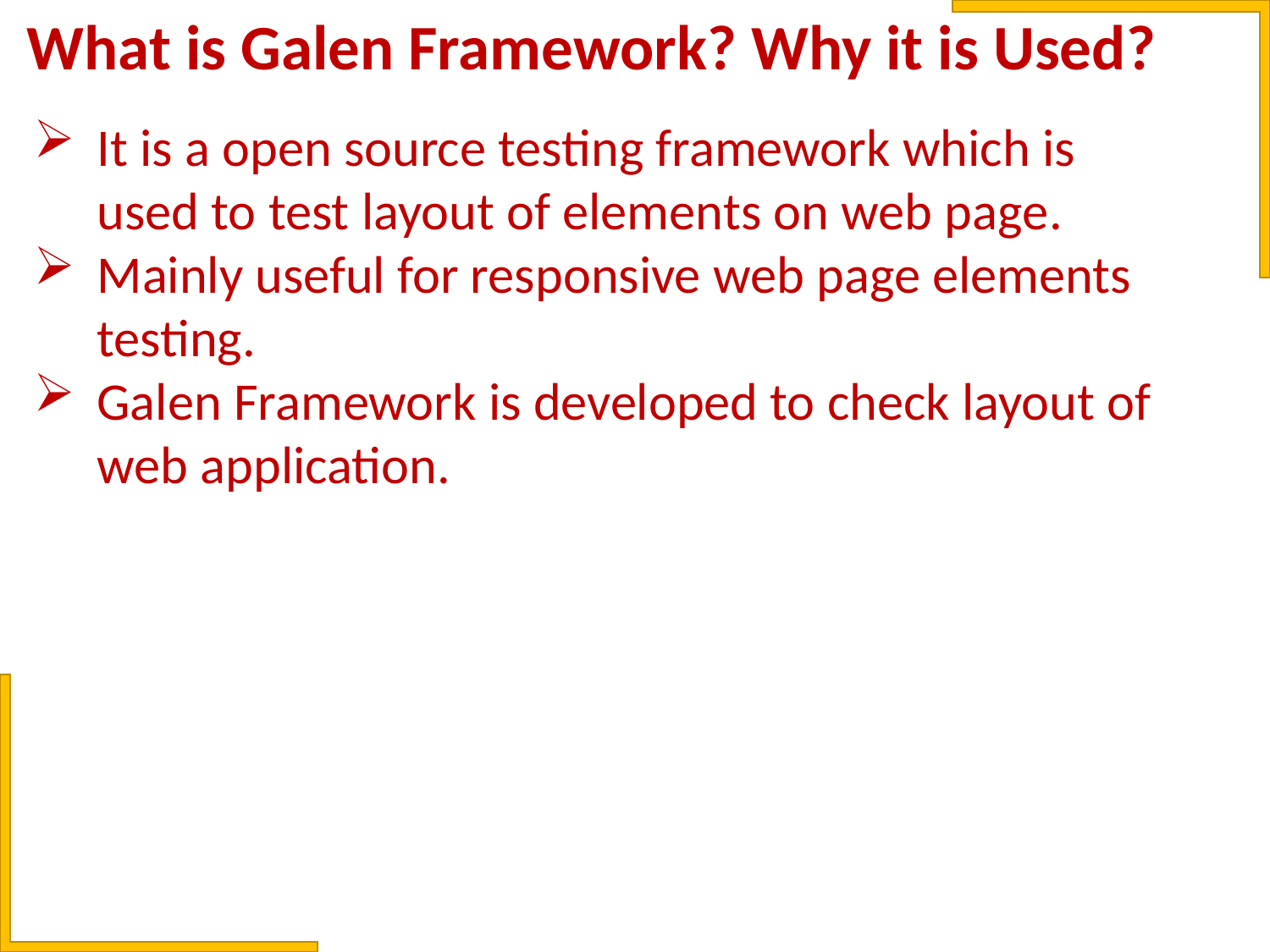

What is Galen Framework? Why it is Used?

It is a open source testing framework which is used to test layout of elements on web page.
Mainly useful for responsive web page elements testing.
Galen Framework is developed to check layout of web application.